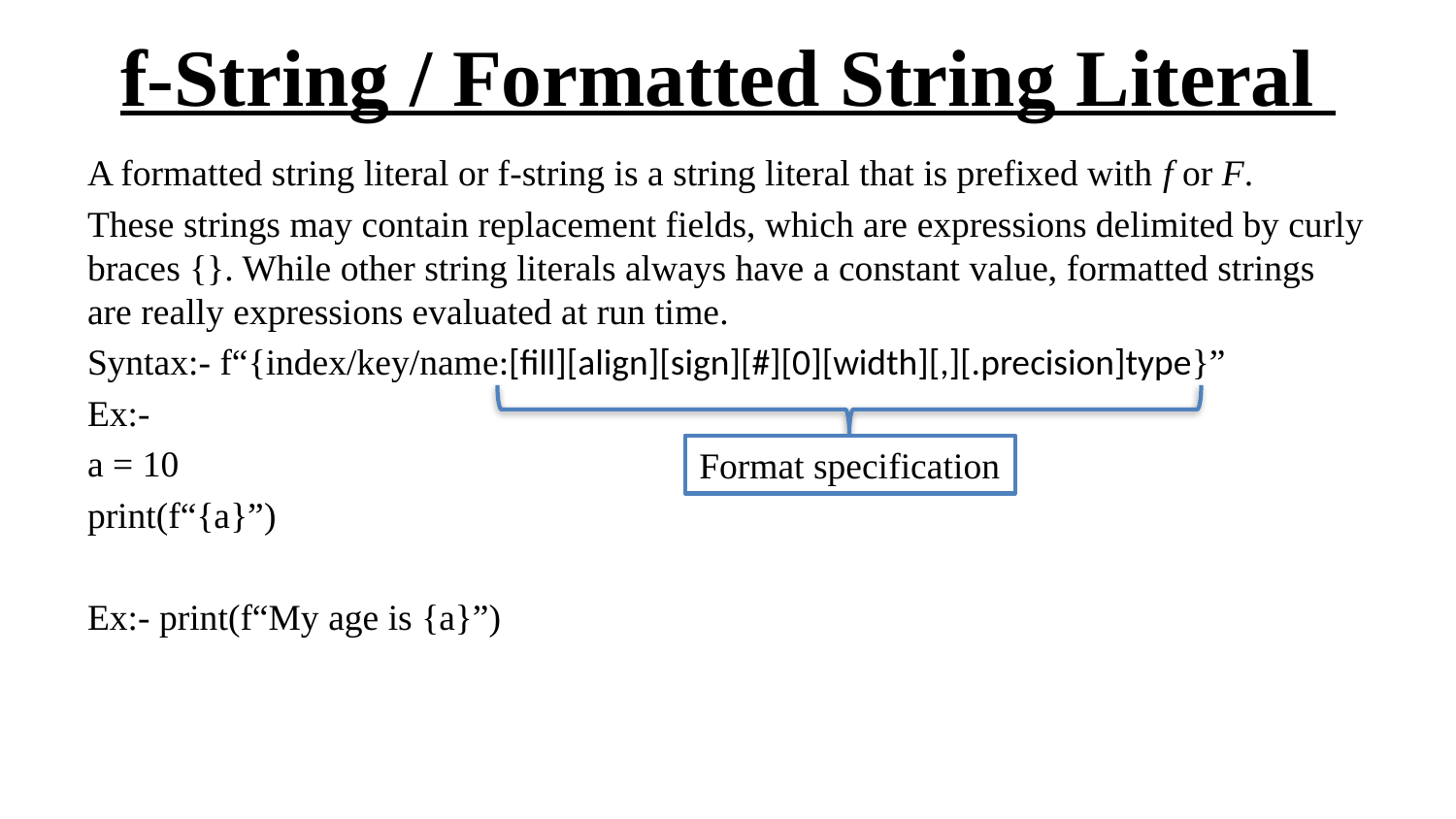

# f-String / Formatted String Literal

A formatted string literal or f-string is a string literal that is prefixed with f or F.
These strings may contain replacement fields, which are expressions delimited by curly braces {}. While other string literals always have a constant value, formatted strings are really expressions evaluated at run time.
Syntax:- f“{index/key/name:[fill][align][sign][#][0][width][,][.precision]type}”
Ex:-
a = 10
print(f“{a}”)

Ex:- print(f“My age is {a}”)

Format specification